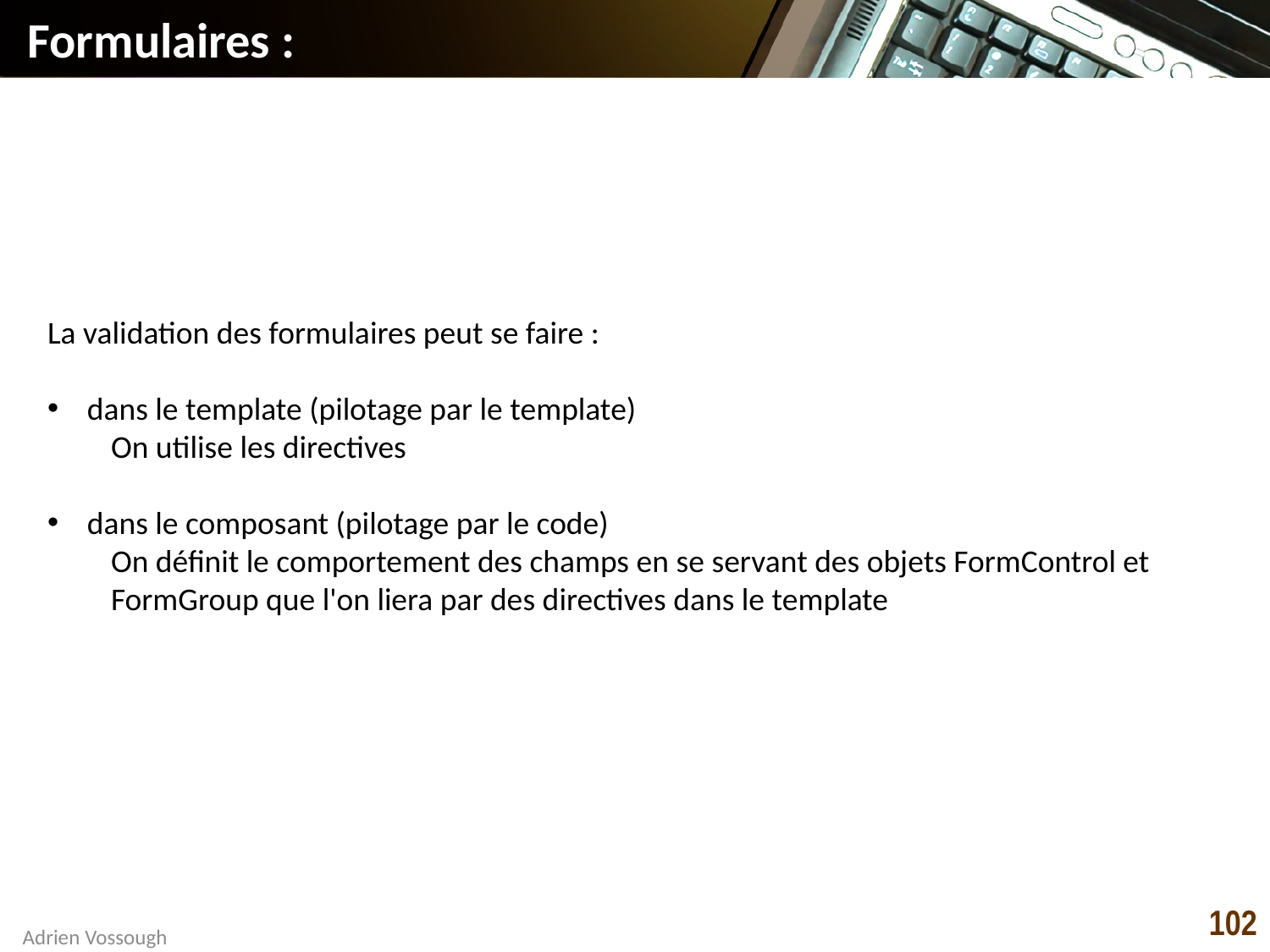

# Formulaires :
La validation des formulaires peut se faire :

dans le template (pilotage par le template)
On utilise les directives

dans le composant (pilotage par le code)
On définit le comportement des champs en se servant des objets FormControl et FormGroup que l'on liera par des directives dans le template

102
Adrien Vossough